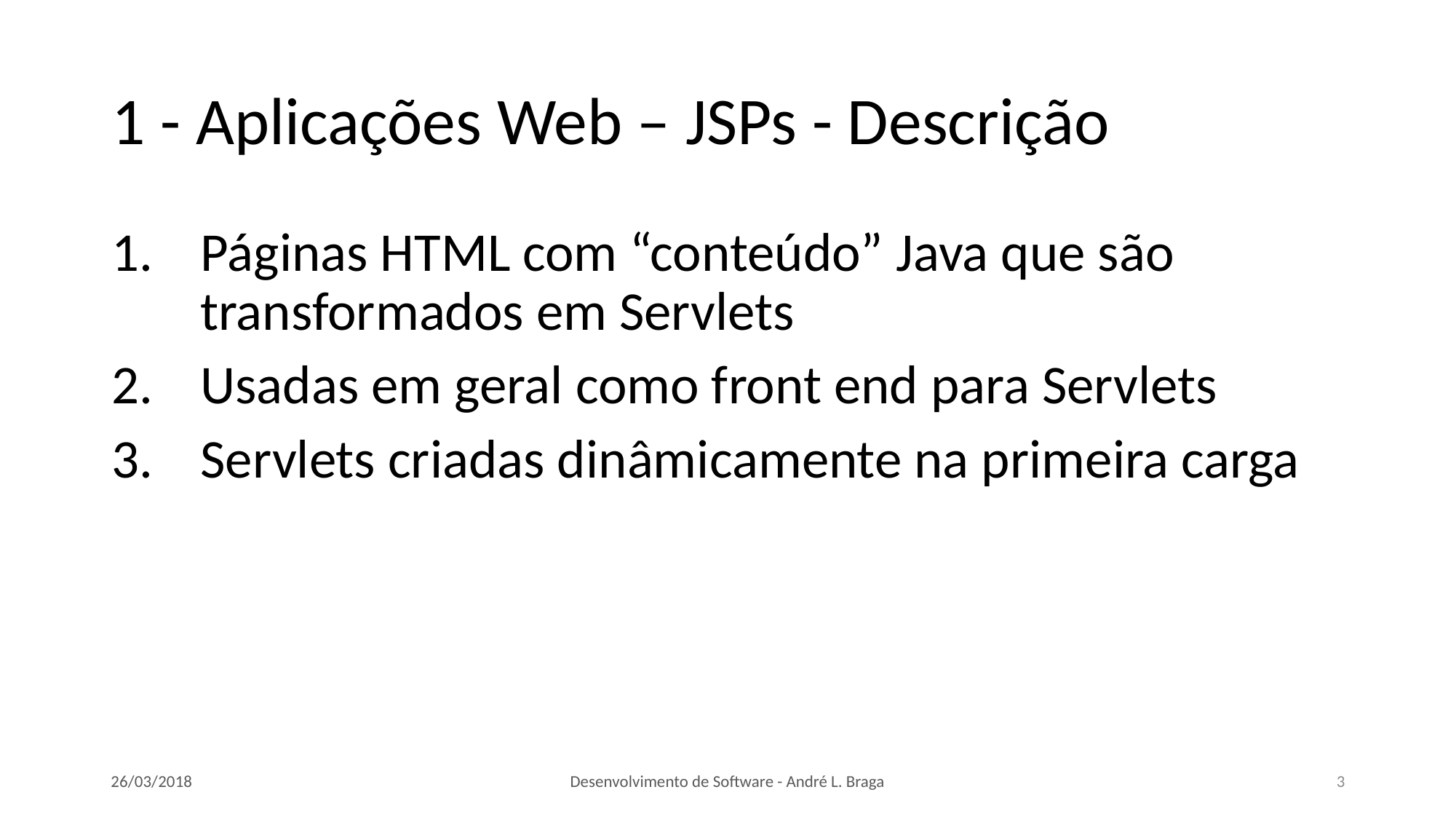

# 1 - Aplicações Web – JSPs - Descrição
Páginas HTML com “conteúdo” Java que são transformados em Servlets
Usadas em geral como front end para Servlets
Servlets criadas dinâmicamente na primeira carga

26/03/2018
Desenvolvimento de Software - André L. Braga
3